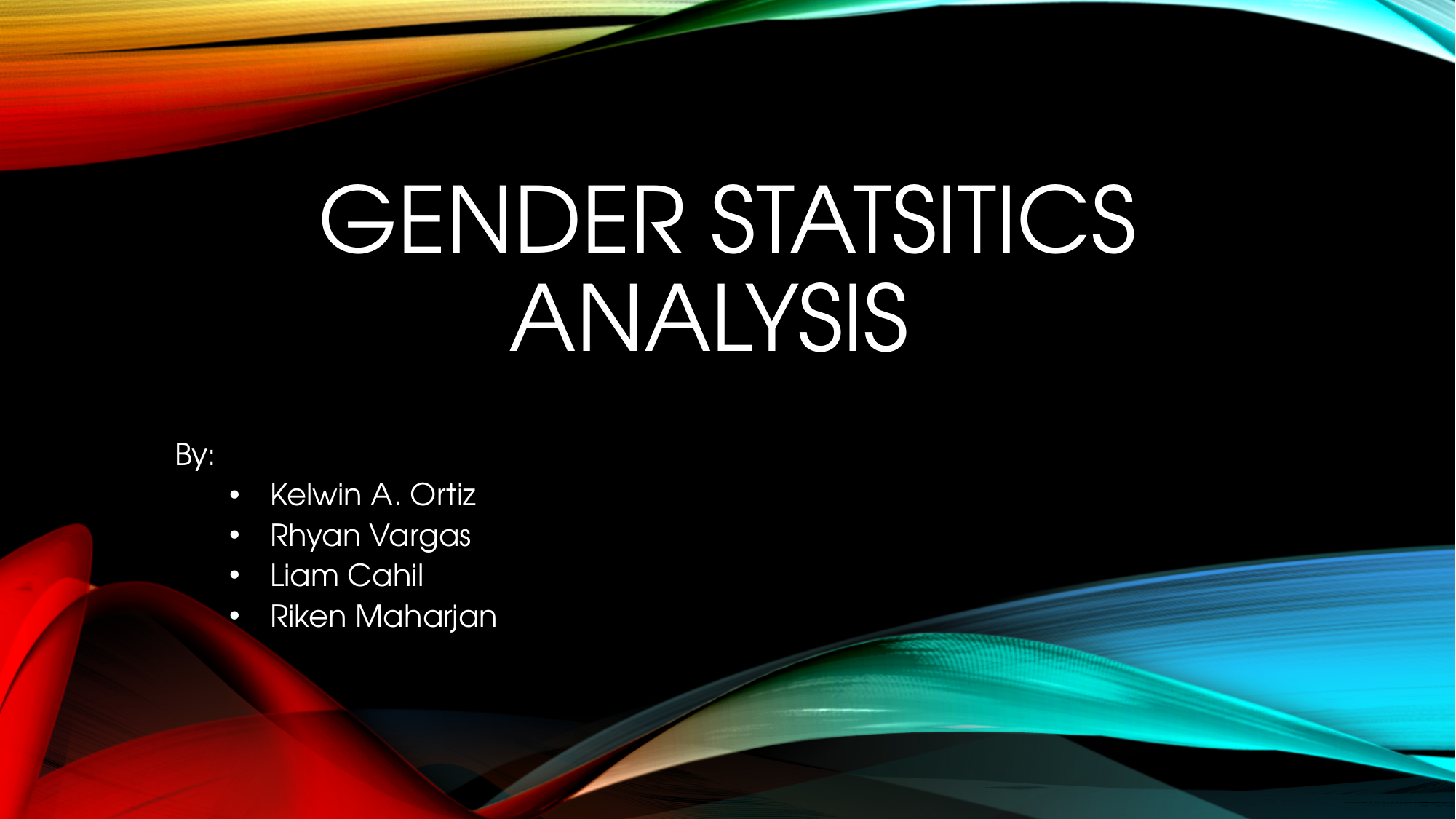

# GeNDER statsitics analysis
By:
Kelwin A. Ortiz
Rhyan Vargas
Liam Cahil
Riken Maharjan